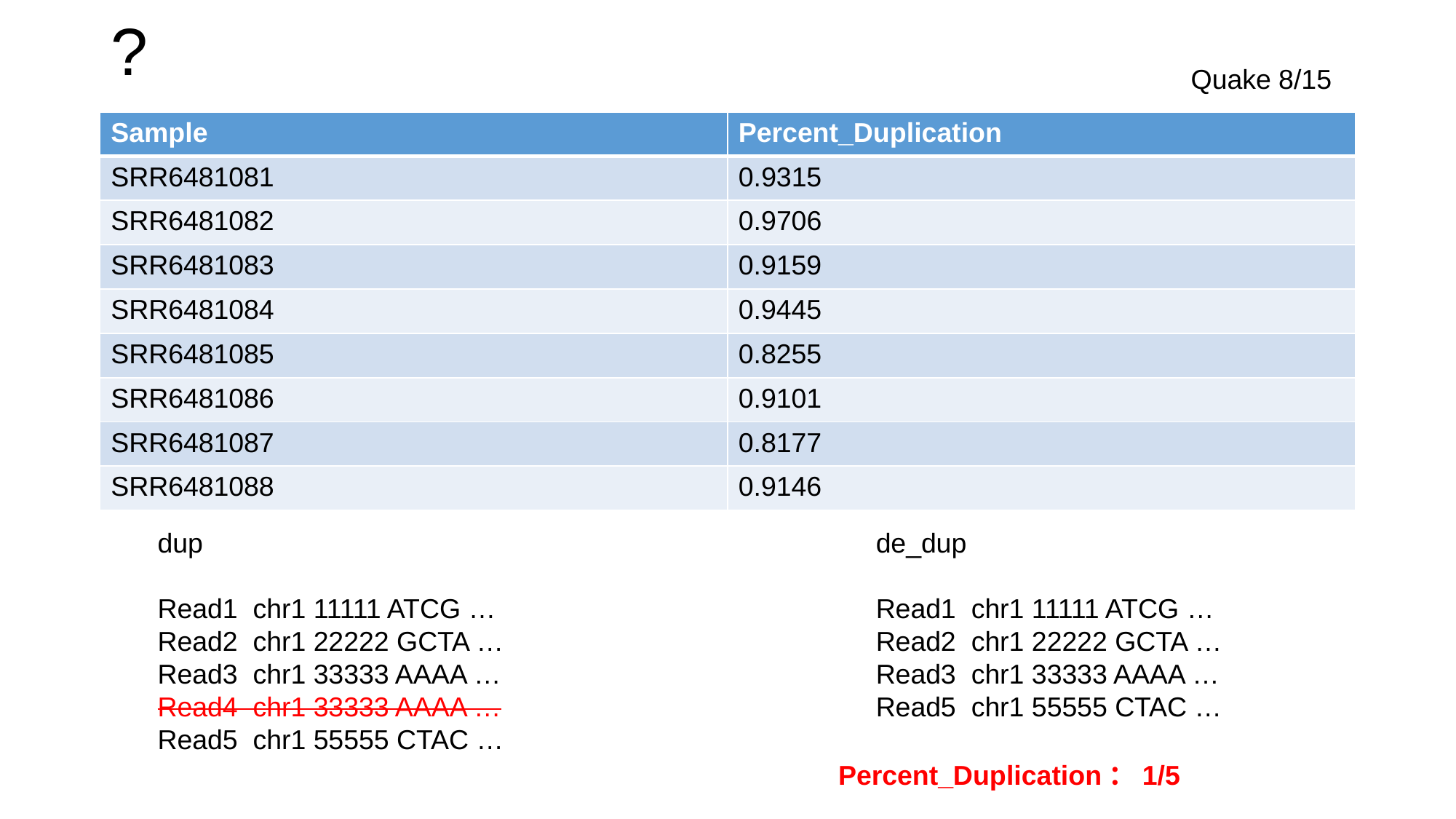

# ?
Quake 8/15
| Sample | Percent\_Duplication |
| --- | --- |
| SRR6481081 | 0.9315 |
| SRR6481082 | 0.9706 |
| SRR6481083 | 0.9159 |
| SRR6481084 | 0.9445 |
| SRR6481085 | 0.8255 |
| SRR6481086 | 0.9101 |
| SRR6481087 | 0.8177 |
| SRR6481088 | 0.9146 |

dup

Read1  chr1 11111 ATCG …
Read2  chr1 22222 GCTA …
Read3  chr1 33333 AAAA …
Read4  chr1 33333 AAAA …
Read5  chr1 55555 CTAC …

de_dup

Read1  chr1 11111 ATCG …
Read2  chr1 22222 GCTA …
Read3  chr1 33333 AAAA …
Read5  chr1 55555 CTAC …

Percent_Duplication：1/5